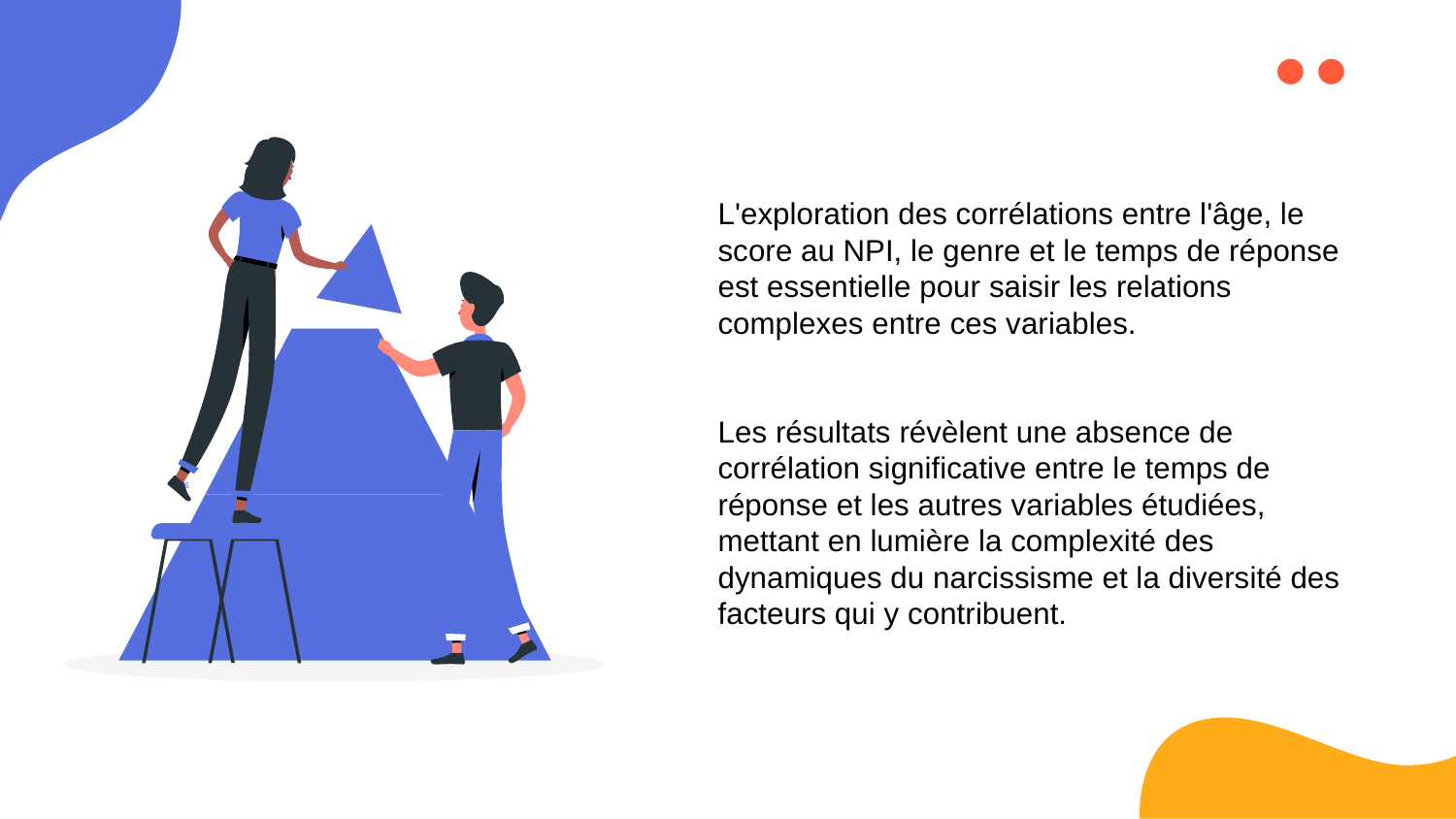

L'exploration des corrélations entre l'âge, le score au NPI, le genre et le temps de réponse est essentielle pour saisir les relations complexes entre ces variables.

Les résultats révèlent une absence de corrélation significative entre le temps de réponse et les autres variables étudiées, mettant en lumière la complexité des dynamiques du narcissisme et la diversité des facteurs qui y contribuent.